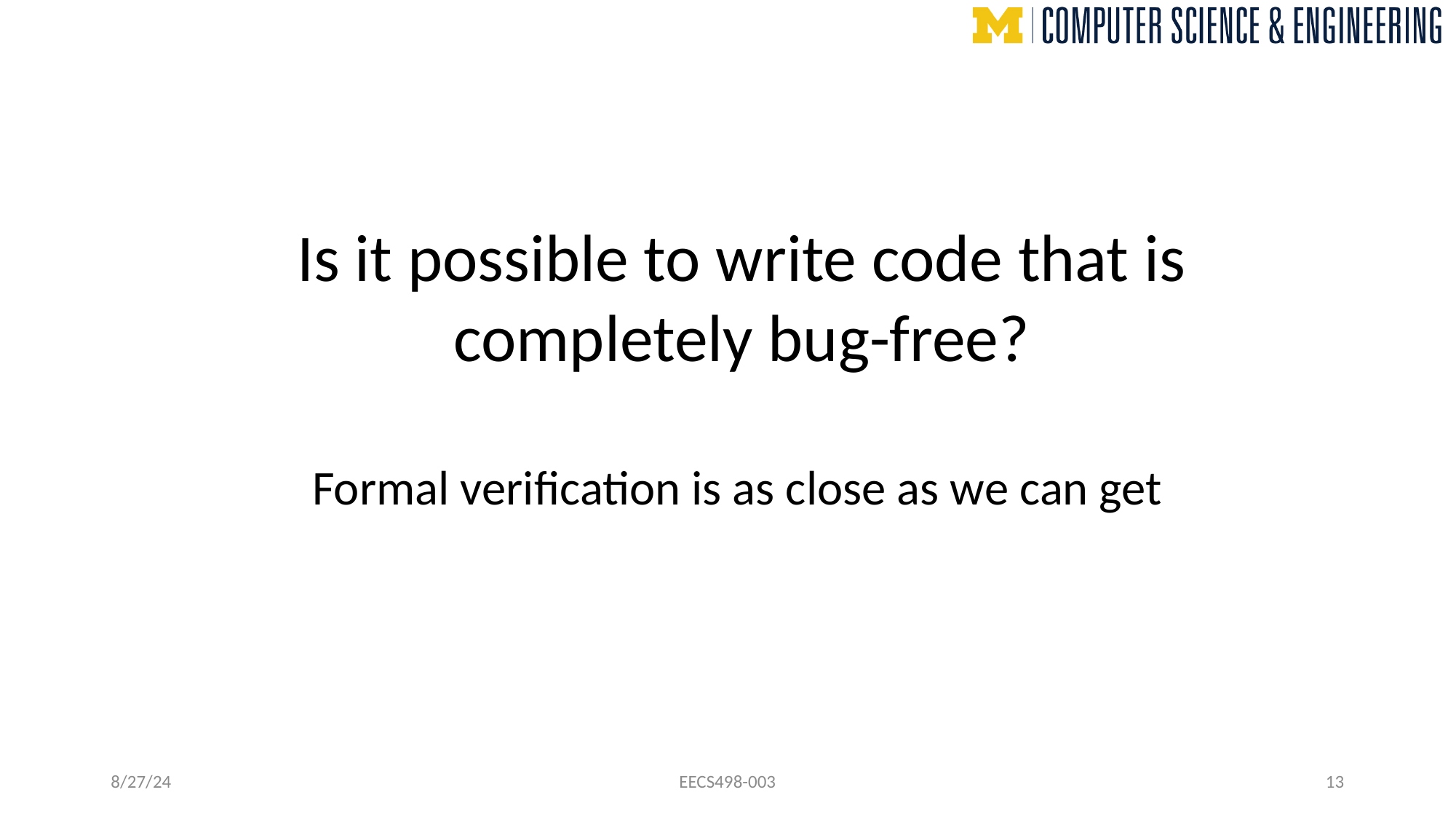

Is it possible to write code that is completely bug-free?
Formal verification is as close as we can get
8/27/24
EECS498-003
13